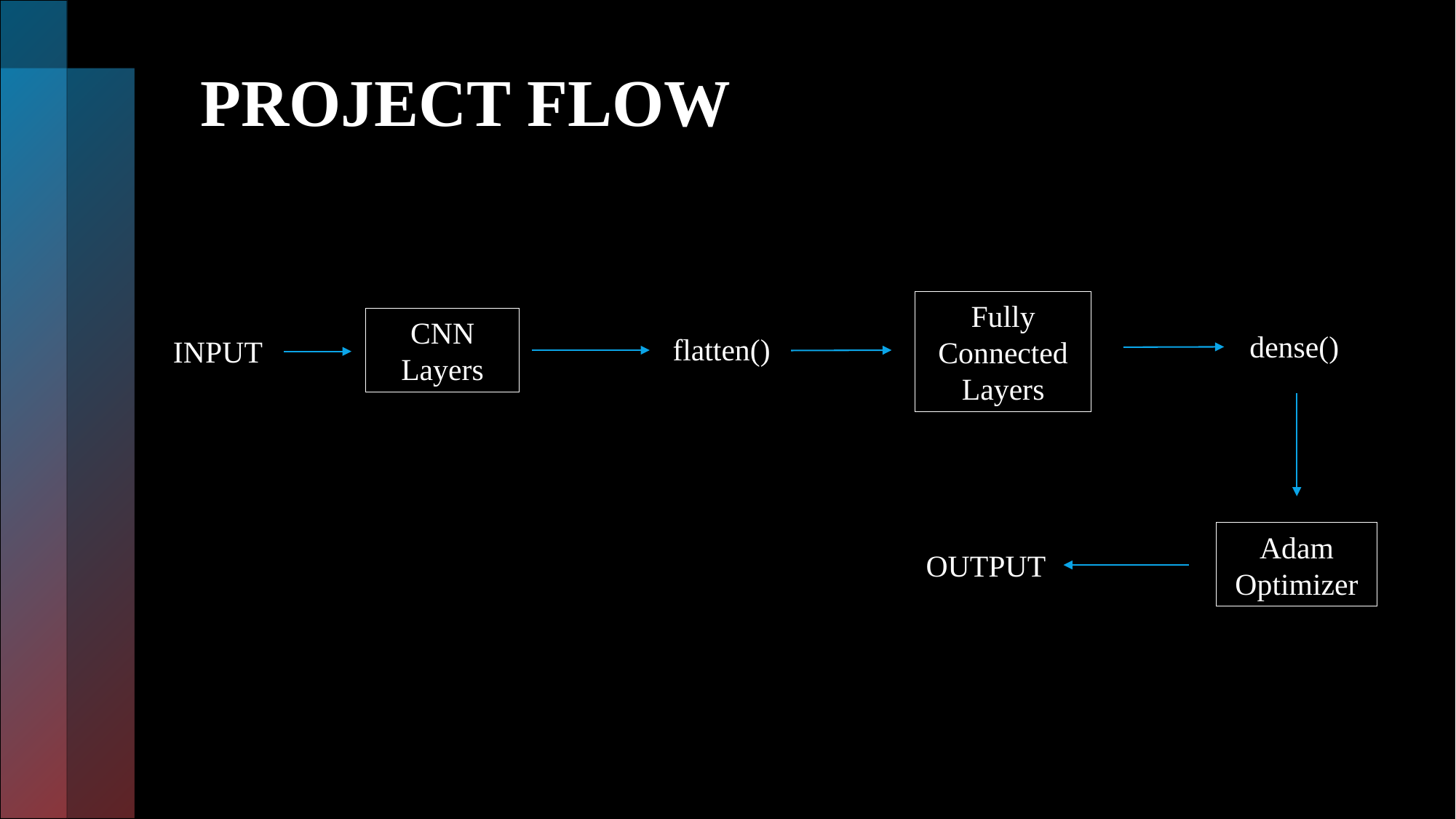

# PROJECT FLOW
Fully Connected Layers
CNN Layers
dense()
flatten()
INPUT
Adam Optimizer
OUTPUT